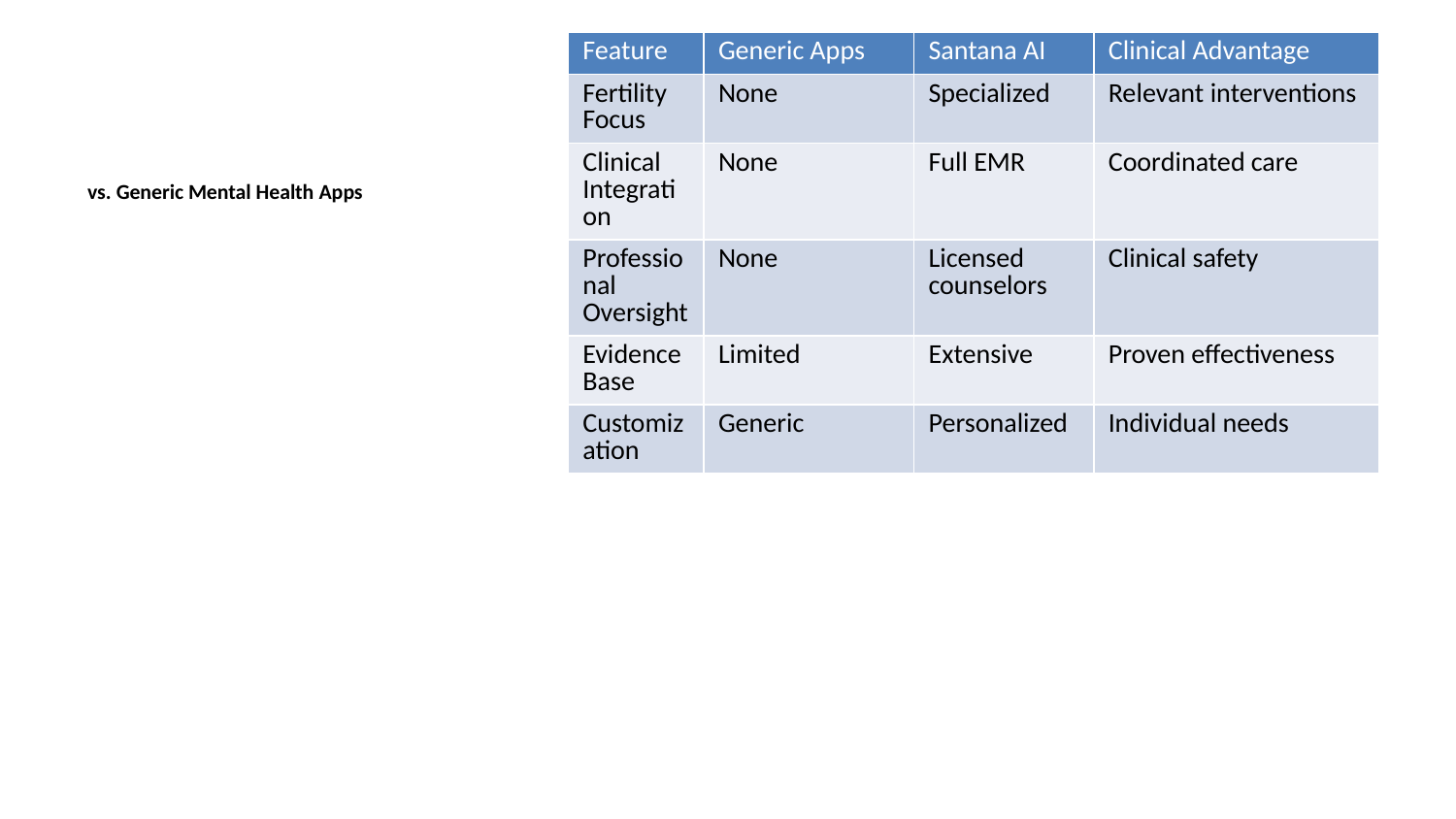

| Feature | Generic Apps | Santana AI | Clinical Advantage |
| --- | --- | --- | --- |
| Fertility Focus | None | Specialized | Relevant interventions |
| Clinical Integration | None | Full EMR | Coordinated care |
| Professional Oversight | None | Licensed counselors | Clinical safety |
| Evidence Base | Limited | Extensive | Proven effectiveness |
| Customization | Generic | Personalized | Individual needs |
vs. Generic Mental Health Apps